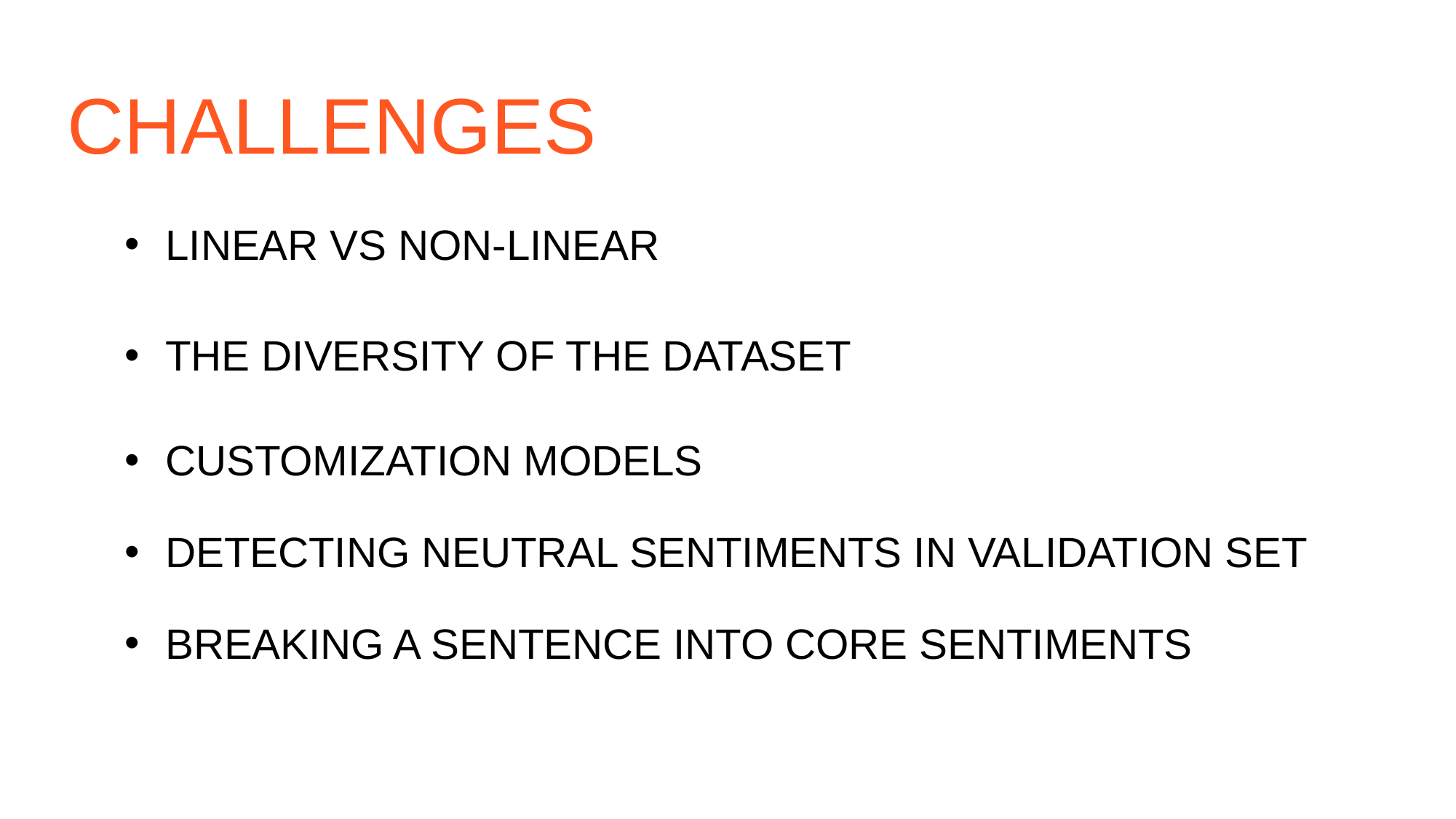

# Challenges
Linear vs Non-Linear

The diversity of the dataset

Customization Models

Detecting Neutral Sentiments in validation set

Breaking a sentence into core sentiments